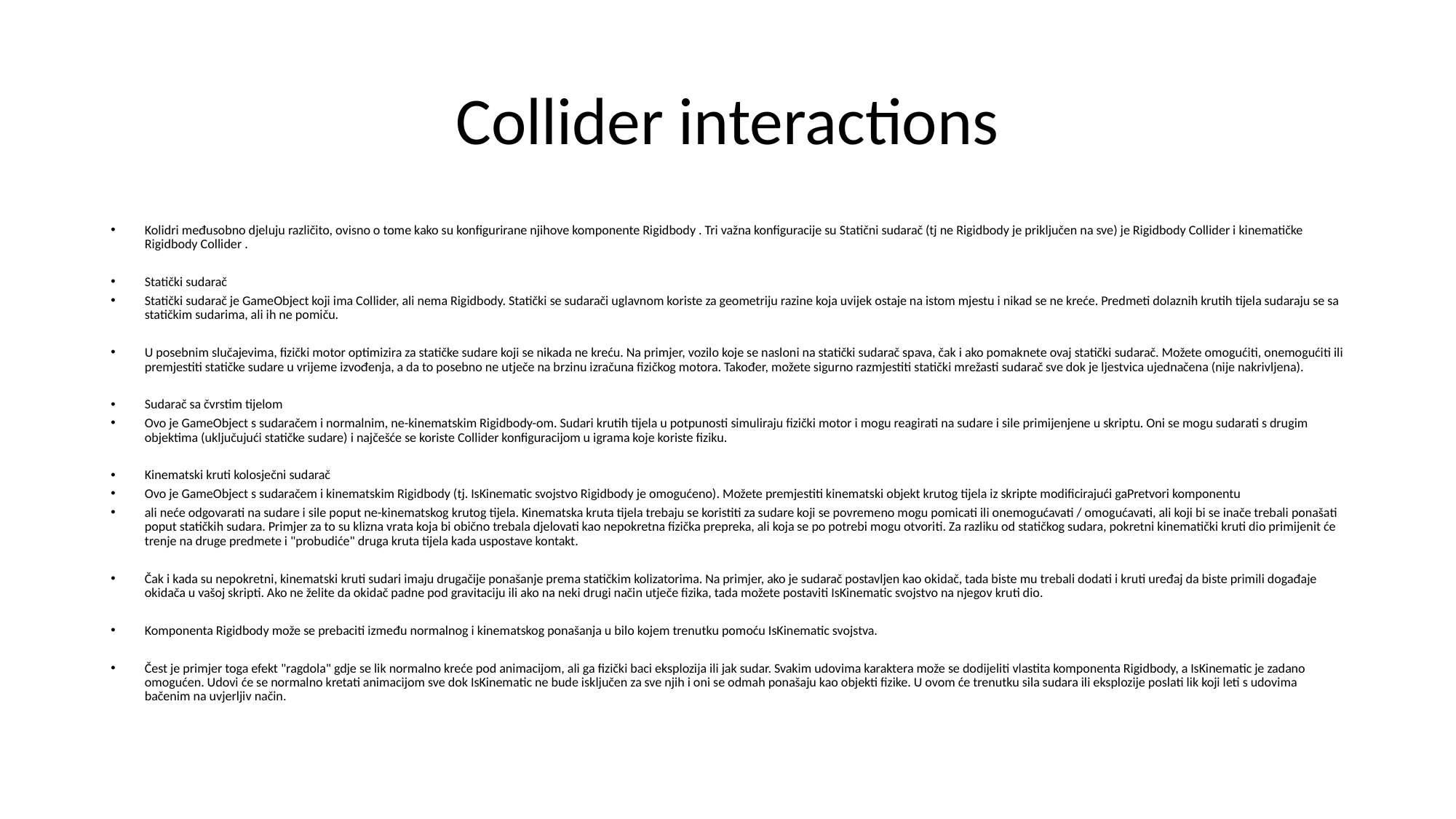

# Collider interactions
Kolidri međusobno djeluju različito, ovisno o tome kako su konfigurirane njihove komponente Rigidbody . Tri važna konfiguracije su Statični sudarač (tj ne Rigidbody je priključen na sve) je Rigidbody Collider i kinematičke Rigidbody Collider .

Statički sudarač
Statički sudarač je GameObject koji ima Collider, ali nema Rigidbody. Statički se sudarači uglavnom koriste za geometriju razine koja uvijek ostaje na istom mjestu i nikad se ne kreće. Predmeti dolaznih krutih tijela sudaraju se sa statičkim sudarima, ali ih ne pomiču.

U posebnim slučajevima, fizički motor optimizira za statičke sudare koji se nikada ne kreću. Na primjer, vozilo koje se nasloni na statički sudarač spava, čak i ako pomaknete ovaj statički sudarač. Možete omogućiti, onemogućiti ili premjestiti statičke sudare u vrijeme izvođenja, a da to posebno ne utječe na brzinu izračuna fizičkog motora. Također, možete sigurno razmjestiti statički mrežasti sudarač sve dok je ljestvica ujednačena (nije nakrivljena).

Sudarač sa čvrstim tijelom
Ovo je GameObject s sudaračem i normalnim, ne-kinematskim Rigidbody-om. Sudari krutih tijela u potpunosti simuliraju fizički motor i mogu reagirati na sudare i sile primijenjene u skriptu. Oni se mogu sudarati s drugim objektima (uključujući statičke sudare) i najčešće se koriste Collider konfiguracijom u igrama koje koriste fiziku.

Kinematski kruti kolosječni sudarač
Ovo je GameObject s sudaračem i kinematskim Rigidbody (tj. IsKinematic svojstvo Rigidbody je omogućeno). Možete premjestiti kinematski objekt krutog tijela iz skripte modificirajući gaPretvori komponentu
ali neće odgovarati na sudare i sile poput ne-kinematskog krutog tijela. Kinematska kruta tijela trebaju se koristiti za sudare koji se povremeno mogu pomicati ili onemogućavati / omogućavati, ali koji bi se inače trebali ponašati poput statičkih sudara. Primjer za to su klizna vrata koja bi obično trebala djelovati kao nepokretna fizička prepreka, ali koja se po potrebi mogu otvoriti. Za razliku od statičkog sudara, pokretni kinematički kruti dio primijenit će trenje na druge predmete i "probudiće" druga kruta tijela kada uspostave kontakt.

Čak i kada su nepokretni, kinematski kruti sudari imaju drugačije ponašanje prema statičkim kolizatorima. Na primjer, ako je sudarač postavljen kao okidač, tada biste mu trebali dodati i kruti uređaj da biste primili događaje okidača u vašoj skripti. Ako ne želite da okidač padne pod gravitaciju ili ako na neki drugi način utječe fizika, tada možete postaviti IsKinematic svojstvo na njegov kruti dio.

Komponenta Rigidbody može se prebaciti između normalnog i kinematskog ponašanja u bilo kojem trenutku pomoću IsKinematic svojstva.

Čest je primjer toga efekt "ragdola" gdje se lik normalno kreće pod animacijom, ali ga fizički baci eksplozija ili jak sudar. Svakim udovima karaktera može se dodijeliti vlastita komponenta Rigidbody, a IsKinematic je zadano omogućen. Udovi će se normalno kretati animacijom sve dok IsKinematic ne bude isključen za sve njih i oni se odmah ponašaju kao objekti fizike. U ovom će trenutku sila sudara ili eksplozije poslati lik koji leti s udovima bačenim na uvjerljiv način.